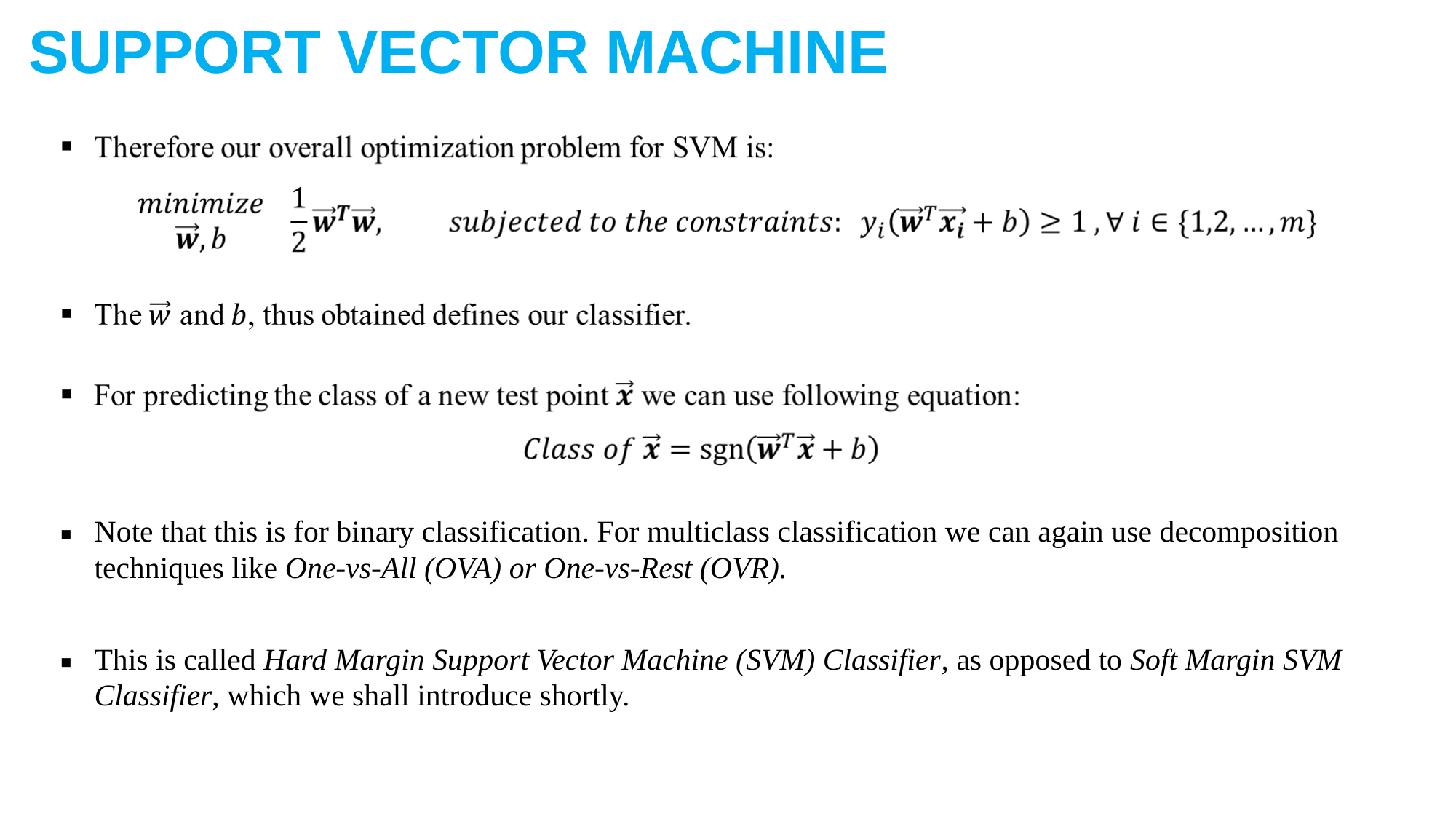

SUPPORT VECTOR MACHINE

Note that this is for binary classification. For multiclass classification we can again use decomposition techniques like One-vs-All (OVA) or One-vs-Rest (OVR).
This is called Hard Margin Support Vector Machine (SVM) Classifier, as opposed to Soft Margin SVM Classifier, which we shall introduce shortly.